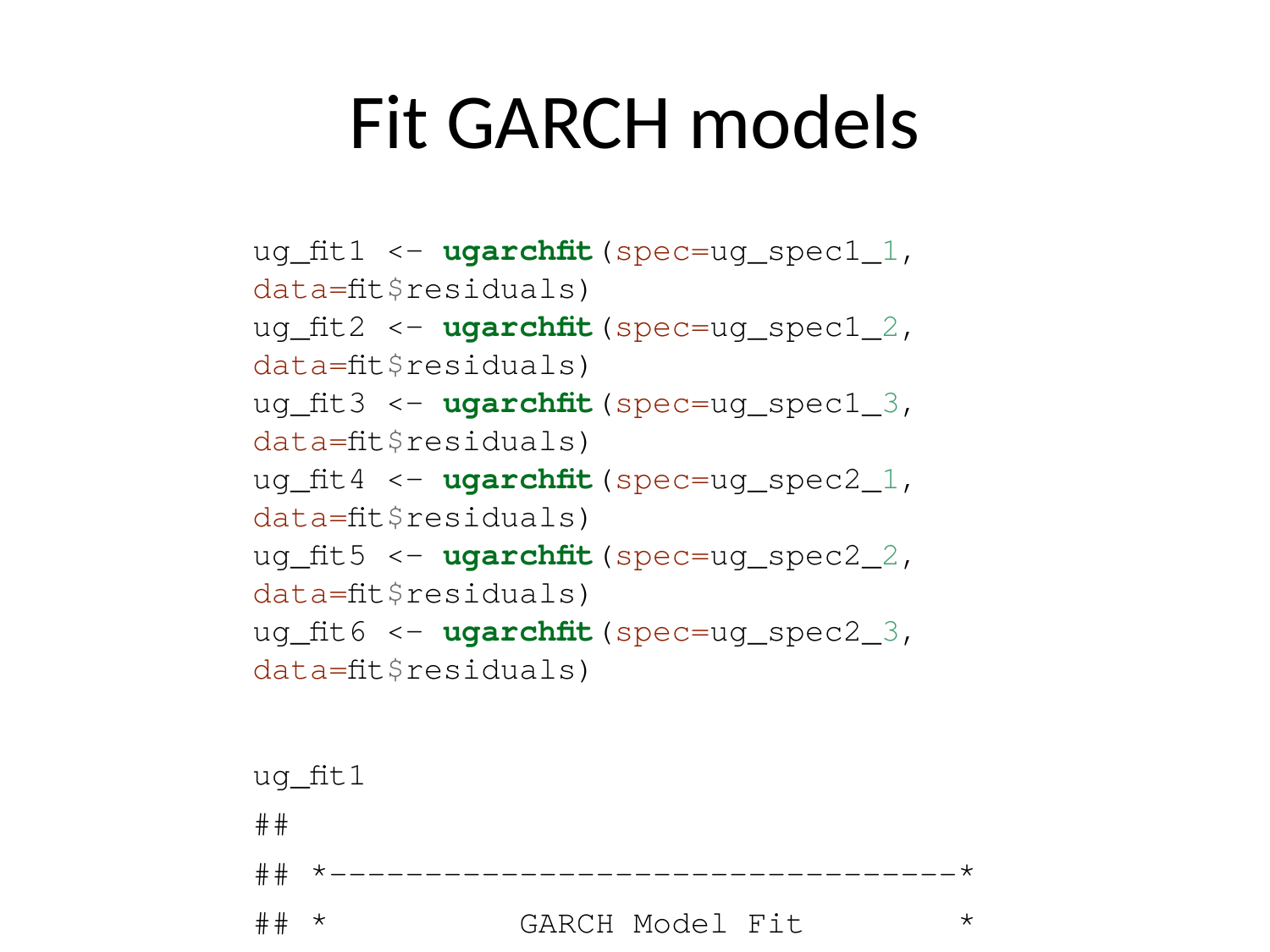

# Fit GARCH models
ug_fit1 <- ugarchfit(spec=ug_spec1_1, data=fit$residuals)
ug_fit2 <- ugarchfit(spec=ug_spec1_2, data=fit$residuals)
ug_fit3 <- ugarchfit(spec=ug_spec1_3, data=fit$residuals)
ug_fit4 <- ugarchfit(spec=ug_spec2_1, data=fit$residuals)
ug_fit5 <- ugarchfit(spec=ug_spec2_2, data=fit$residuals)
ug_fit6 <- ugarchfit(spec=ug_spec2_3, data=fit$residuals)
ug_fit1
##
## *---------------------------------*
## *          GARCH Model Fit        *
## *---------------------------------*
##
## Conditional Variance Dynamics
## -----------------------------------
## GARCH Model  : sGARCH(1,1)
## Mean Model   : ARFIMA(0,0,0)
## Distribution : std
##
## Optimal Parameters
## ------------------------------------
##         Estimate  Std. Error  t value Pr(>|t|)
## omega  1348.8370  4170.62556  0.32341 0.746382
## alpha1    0.1769     0.12354  1.43196 0.152156
## beta1     0.8221     0.29236  2.81197 0.004924
## shape     3.3526     1.44022  2.32781 0.019922
##
## Robust Standard Errors:
##         Estimate  Std. Error  t value Pr(>|t|)
## omega  1348.8370 18759.83344  0.07190  0.94268
## alpha1    0.1769     0.37896  0.46681  0.64063
## beta1     0.8221     1.30742  0.62879  0.52948
## shape     3.3526     5.63099  0.59538  0.55159
##
## LogLikelihood : -1550.931
##
## Information Criteria
## ------------------------------------
##
## Akaike       12.693
## Bayes        12.750
## Shibata      12.693
## Hannan-Quinn 12.716
##
## Weighted Ljung-Box Test on Standardized Residuals
## ------------------------------------
##                         statistic p-value
## Lag[1]                     0.1668  0.6830
## Lag[2*(p+q)+(p+q)-1][2]    0.3174  0.7861
## Lag[4*(p+q)+(p+q)-1][5]    0.8112  0.9007
## d.o.f=0
## H0 : No serial correlation
##
## Weighted Ljung-Box Test on Standardized Squared Residuals
## ------------------------------------
##                         statistic p-value
## Lag[1]                    0.06464  0.7993
## Lag[2*(p+q)+(p+q)-1][5]   0.78150  0.9068
## Lag[4*(p+q)+(p+q)-1][9]   2.05566  0.8983
## d.o.f=2
##
## Weighted ARCH LM Tests
## ------------------------------------
##             Statistic Shape Scale P-Value
## ARCH Lag[3]    0.6004 0.500 2.000  0.4384
## ARCH Lag[5]    1.4077 1.440 1.667  0.6169
## ARCH Lag[7]    2.3133 2.315 1.543  0.6512
##
## Nyblom stability test
## ------------------------------------
## Joint Statistic:  1.811
## Individual Statistics:
## omega  0.35208
## alpha1 0.04076
## beta1  0.14825
## shape  0.34564
##
## Asymptotic Critical Values (10% 5% 1%)
## Joint Statistic:          1.07 1.24 1.6
## Individual Statistic:     0.35 0.47 0.75
##
## Sign Bias Test
## ------------------------------------
##                    t-value    prob sig
## Sign Bias           1.8222 0.06967   *
## Negative Sign Bias  1.4457 0.14956
## Positive Sign Bias  0.2207 0.82548
## Joint Effect        4.6745 0.19724
##
##
## Adjusted Pearson Goodness-of-Fit Test:
## ------------------------------------
##   group statistic p-value(g-1)
## 1    20     10.43       0.9416
## 2    30     21.33       0.8470
## 3    40     28.14       0.9013
## 4    50     36.84       0.8996
##
##
## Elapsed time : 0.1436219
ug_fit2
##
## *---------------------------------*
## *          GARCH Model Fit        *
## *---------------------------------*
##
## Conditional Variance Dynamics
## -----------------------------------
## GARCH Model  : sGARCH(1,1)
## Mean Model   : ARFIMA(0,0,0)
## Distribution : sstd
##
## Optimal Parameters
## ------------------------------------
##          Estimate  Std. Error  t value Pr(>|t|)
## omega  1694.54101 8470.303275  0.20006 0.841436
## alpha1    0.20139    0.157989  1.27469 0.202418
## beta1     0.79761    0.573943  1.38971 0.164618
## skew      0.93427    0.060766 15.37497 0.000000
## shape     3.27660    1.490264  2.19867 0.027901
##
## Robust Standard Errors:
##          Estimate   Std. Error   t value Pr(>|t|)
## omega  1694.54101 64920.031446  0.026102  0.97918
## alpha1    0.20139     1.473163  0.136704  0.89126
## beta1     0.79761     4.402662  0.181166  0.85624
## skew      0.93427     0.078345 11.925156  0.00000
## shape     3.27660    12.811676  0.255751  0.79814
##
## LogLikelihood : -1550.386
##
## Information Criteria
## ------------------------------------
##
## Akaike       12.697
## Bayes        12.768
## Shibata      12.696
## Hannan-Quinn 12.726
##
## Weighted Ljung-Box Test on Standardized Residuals
## ------------------------------------
##                         statistic p-value
## Lag[1]                     0.1811  0.6704
## Lag[2*(p+q)+(p+q)-1][2]    0.3123  0.7889
## Lag[4*(p+q)+(p+q)-1][5]    0.7964  0.9038
## d.o.f=0
## H0 : No serial correlation
##
## Weighted Ljung-Box Test on Standardized Squared Residuals
## ------------------------------------
##                         statistic p-value
## Lag[1]                     0.1111  0.7389
## Lag[2*(p+q)+(p+q)-1][5]    0.8462  0.8934
## Lag[4*(p+q)+(p+q)-1][9]    2.1733  0.8833
## d.o.f=2
##
## Weighted ARCH LM Tests
## ------------------------------------
##             Statistic Shape Scale P-Value
## ARCH Lag[3]    0.5915 0.500 2.000  0.4418
## ARCH Lag[5]    1.4307 1.440 1.667  0.6107
## ARCH Lag[7]    2.3748 2.315 1.543  0.6383
##
## Nyblom stability test
## ------------------------------------
## Joint Statistic:  1.9652
## Individual Statistics:
## omega  0.38880
## alpha1 0.04223
## beta1  0.13974
## skew   0.06706
## shape  0.36024
##
## Asymptotic Critical Values (10% 5% 1%)
## Joint Statistic:          1.28 1.47 1.88
## Individual Statistic:     0.35 0.47 0.75
##
## Sign Bias Test
## ------------------------------------
##                    t-value    prob sig
## Sign Bias           1.8841 0.06076   *
## Negative Sign Bias  1.5324 0.12675
## Positive Sign Bias  0.2645 0.79162
## Joint Effect        5.1050 0.16427
##
##
## Adjusted Pearson Goodness-of-Fit Test:
## ------------------------------------
##   group statistic p-value(g-1)
## 1    20     8.959       0.9742
## 2    30    18.633       0.9303
## 3    40    25.531       0.9525
## 4    50    37.653       0.8810
##
##
## Elapsed time : 0.148602
ug_fit3
##
## *---------------------------------*
## *          GARCH Model Fit        *
## *---------------------------------*
##
## Conditional Variance Dynamics
## -----------------------------------
## GARCH Model  : sGARCH(1,1)
## Mean Model   : ARFIMA(0,0,0)
## Distribution : ged
##
## Optimal Parameters
## ------------------------------------
##          Estimate  Std. Error  t value Pr(>|t|)
## omega  1541.80136 2192.318588  0.70327  0.48189
## alpha1    0.13720    0.091836  1.49397  0.13518
## beta1     0.81438    0.157670  5.16513  0.00000
## shape     1.05671    0.125945  8.39029  0.00000
##
## Robust Standard Errors:
##          Estimate  Std. Error  t value Pr(>|t|)
## omega  1541.80136  3667.29837  0.42042 0.674180
## alpha1    0.13720     0.11099  1.23612 0.216415
## beta1     0.81438     0.24688  3.29876 0.000971
## shape     1.05671     0.16198  6.52387 0.000000
##
## LogLikelihood : -1551.502
##
## Information Criteria
## ------------------------------------
##
## Akaike       12.698
## Bayes        12.755
## Shibata      12.697
## Hannan-Quinn 12.721
##
## Weighted Ljung-Box Test on Standardized Residuals
## ------------------------------------
##                         statistic p-value
## Lag[1]                     0.1487  0.6998
## Lag[2*(p+q)+(p+q)-1][2]    0.2941  0.7990
## Lag[4*(p+q)+(p+q)-1][5]    0.8046  0.9021
## d.o.f=0
## H0 : No serial correlation
##
## Weighted Ljung-Box Test on Standardized Squared Residuals
## ------------------------------------
##                         statistic p-value
## Lag[1]                    0.02552  0.8731
## Lag[2*(p+q)+(p+q)-1][5]   0.69863  0.9232
## Lag[4*(p+q)+(p+q)-1][9]   2.02224  0.9023
## d.o.f=2
##
## Weighted ARCH LM Tests
## ------------------------------------
##             Statistic Shape Scale P-Value
## ARCH Lag[3]    0.5271 0.500 2.000  0.4678
## ARCH Lag[5]    1.3864 1.440 1.667  0.6227
## ARCH Lag[7]    2.3322 2.315 1.543  0.6472
##
## Nyblom stability test
## ------------------------------------
## Joint Statistic:  1.0781
## Individual Statistics:
## omega  0.32899
## alpha1 0.07414
## beta1  0.21047
## shape  0.36880
##
## Asymptotic Critical Values (10% 5% 1%)
## Joint Statistic:          1.07 1.24 1.6
## Individual Statistic:     0.35 0.47 0.75
##
## Sign Bias Test
## ------------------------------------
##                    t-value    prob sig
## Sign Bias          1.93400 0.05429   *
## Negative Sign Bias 1.38376 0.16772
## Positive Sign Bias 0.02905 0.97685
## Joint Effect       4.74066 0.19180
##
##
## Adjusted Pearson Goodness-of-Fit Test:
## ------------------------------------
##   group statistic p-value(g-1)
## 1    20     10.10       0.9504
## 2    30     22.55       0.7967
## 3    40     29.78       0.8562
## 4    50     49.90       0.4374
##
##
## Elapsed time : 0.1426561
ug_fit4
##
## *---------------------------------*
## *          GARCH Model Fit        *
## *---------------------------------*
##
## Conditional Variance Dynamics
## -----------------------------------
## GARCH Model  : gjrGARCH(1,1)
## Mean Model   : ARFIMA(0,0,0)
## Distribution : std
##
## Optimal Parameters
## ------------------------------------
##           Estimate  Std. Error  t value Pr(>|t|)
## omega  1284.071680  3083.21158  0.41647 0.677065
## alpha1    0.197564     0.11733  1.68378 0.092224
## beta1     0.830378     0.21990  3.77619 0.000159
## gamma1   -0.057883     0.13136 -0.44065 0.659464
## shape     3.357936     1.28731  2.60849 0.009094
##
## Robust Standard Errors:
##           Estimate  Std. Error  t value Pr(>|t|)
## omega  1284.071680 10921.17851  0.11758  0.90640
## alpha1    0.197564     0.17924  1.10226  0.27035
## beta1     0.830378     0.77133  1.07655  0.28168
## gamma1   -0.057883     0.17945 -0.32256  0.74703
## shape     3.357936     3.79501  0.88483  0.37625
##
## LogLikelihood : -1550.834
##
## Information Criteria
## ------------------------------------
##
## Akaike       12.701
## Bayes        12.772
## Shibata      12.700
## Hannan-Quinn 12.729
##
## Weighted Ljung-Box Test on Standardized Residuals
## ------------------------------------
##                         statistic p-value
## Lag[1]                     0.2316  0.6303
## Lag[2*(p+q)+(p+q)-1][2]    0.3775  0.7541
## Lag[4*(p+q)+(p+q)-1][5]    0.8942  0.8831
## d.o.f=0
## H0 : No serial correlation
##
## Weighted Ljung-Box Test on Standardized Squared Residuals
## ------------------------------------
##                         statistic p-value
## Lag[1]                     0.0450  0.8320
## Lag[2*(p+q)+(p+q)-1][5]    0.8402  0.8947
## Lag[4*(p+q)+(p+q)-1][9]    2.1280  0.8892
## d.o.f=2
##
## Weighted ARCH LM Tests
## ------------------------------------
##             Statistic Shape Scale P-Value
## ARCH Lag[3]    0.6895 0.500 2.000  0.4063
## ARCH Lag[5]    1.4987 1.440 1.667  0.5926
## ARCH Lag[7]    2.4055 2.315 1.543  0.6320
##
## Nyblom stability test
## ------------------------------------
## Joint Statistic:  1.9832
## Individual Statistics:
## omega  0.37493
## alpha1 0.04822
## beta1  0.16789
## gamma1 0.11002
## shape  0.36475
##
## Asymptotic Critical Values (10% 5% 1%)
## Joint Statistic:          1.28 1.47 1.88
## Individual Statistic:     0.35 0.47 0.75
##
## Sign Bias Test
## ------------------------------------
##                    t-value    prob sig
## Sign Bias           1.7909 0.07456   *
## Negative Sign Bias  1.3120 0.19077
## Positive Sign Bias  0.2834 0.77710
## Joint Effect        4.6827 0.19656
##
##
## Adjusted Pearson Goodness-of-Fit Test:
## ------------------------------------
##   group statistic p-value(g-1)
## 1    20     13.69       0.8012
## 2    30     23.04       0.7747
## 3    40     42.51       0.3223
## 4    50     40.10       0.8136
##
##
## Elapsed time : 0.396955
ug_fit5
##
## *---------------------------------*
## *          GARCH Model Fit        *
## *---------------------------------*
##
## Conditional Variance Dynamics
## -----------------------------------
## GARCH Model  : gjrGARCH(1,1)
## Mean Model   : ARFIMA(0,0,0)
## Distribution : sstd
##
## Optimal Parameters
## ------------------------------------
##           Estimate  Std. Error  t value Pr(>|t|)
## omega  1550.288271 5272.264770  0.29405 0.768723
## alpha1    0.210900    0.147556  1.42929 0.152920
## beta1     0.810430    0.362598  2.23506 0.025413
## gamma1   -0.046398    0.144618 -0.32083 0.748336
## skew      0.935942    0.063079 14.83759 0.000000
## shape     3.305901    1.462322  2.26072 0.023777
##
## Robust Standard Errors:
##           Estimate   Std. Error   t value Pr(>|t|)
## omega  1550.288271 27097.918149  0.057211  0.95438
## alpha1    0.210900     0.460641  0.457841  0.64707
## beta1     0.810430     1.858400  0.436090  0.66277
## gamma1   -0.046398     0.299784 -0.154772  0.87700
## skew      0.935942     0.086924 10.767357  0.00000
## shape     3.305901     6.456326  0.512041  0.60862
##
## LogLikelihood : -1550.335
##
## Information Criteria
## ------------------------------------
##
## Akaike       12.705
## Bayes        12.791
## Shibata      12.704
## Hannan-Quinn 12.739
##
## Weighted Ljung-Box Test on Standardized Residuals
## ------------------------------------
##                         statistic p-value
## Lag[1]                     0.2194  0.6395
## Lag[2*(p+q)+(p+q)-1][2]    0.3516  0.7676
## Lag[4*(p+q)+(p+q)-1][5]    0.8549  0.8915
## d.o.f=0
## H0 : No serial correlation
##
## Weighted Ljung-Box Test on Standardized Squared Residuals
## ------------------------------------
##                         statistic p-value
## Lag[1]                    0.08182  0.7749
## Lag[2*(p+q)+(p+q)-1][5]   0.86851  0.8887
## Lag[4*(p+q)+(p+q)-1][9]   2.19479  0.8805
## d.o.f=2
##
## Weighted ARCH LM Tests
## ------------------------------------
##             Statistic Shape Scale P-Value
## ARCH Lag[3]    0.6577 0.500 2.000  0.4174
## ARCH Lag[5]    1.4814 1.440 1.667  0.5972
## ARCH Lag[7]    2.4237 2.315 1.543  0.6282
##
## Nyblom stability test
## ------------------------------------
## Joint Statistic:  2.1243
## Individual Statistics:
## omega  0.39456
## alpha1 0.04550
## beta1  0.15048
## gamma1 0.10429
## skew   0.06612
## shape  0.37104
##
## Asymptotic Critical Values (10% 5% 1%)
## Joint Statistic:          1.49 1.68 2.12
## Individual Statistic:     0.35 0.47 0.75
##
## Sign Bias Test
## ------------------------------------
##                    t-value   prob sig
## Sign Bias           1.8420 0.0667   *
## Negative Sign Bias  1.4085 0.1603
## Positive Sign Bias  0.3012 0.7635
## Joint Effect        4.9770 0.1735
##
##
## Adjusted Pearson Goodness-of-Fit Test:
## ------------------------------------
##   group statistic p-value(g-1)
## 1    20      6.02       0.9979
## 2    30     15.69       0.9788
## 3    40     25.86       0.9475
## 4    50     47.86       0.5195
##
##
## Elapsed time : 0.652786
ug_fit6
##
## *---------------------------------*
## *          GARCH Model Fit        *
## *---------------------------------*
##
## Conditional Variance Dynamics
## -----------------------------------
## GARCH Model  : gjrGARCH(1,1)
## Mean Model   : ARFIMA(0,0,0)
## Distribution : ged
##
## Optimal Parameters
## ------------------------------------
##           Estimate  Std. Error  t value Pr(>|t|)
## omega  1529.783258  1909.48730  0.80115  0.42305
## alpha1    0.164575     0.10210  1.61190  0.10698
## beta1     0.823306     0.13995  5.88277  0.00000
## gamma1   -0.082734     0.10731 -0.77097  0.44072
## shape     1.073341     0.13004  8.25407  0.00000
##
## Robust Standard Errors:
##           Estimate  Std. Error  t value Pr(>|t|)
## omega  1529.783258 2970.426638  0.51501 0.606550
## alpha1    0.164575    0.102876  1.59974 0.109655
## beta1     0.823306    0.204768  4.02067 0.000058
## gamma1   -0.082734    0.091601 -0.90320 0.366419
## shape     1.073341    0.160796  6.67516 0.000000
##
## LogLikelihood : -1551.221
##
## Information Criteria
## ------------------------------------
##
## Akaike       12.704
## Bayes        12.775
## Shibata      12.703
## Hannan-Quinn 12.733
##
## Weighted Ljung-Box Test on Standardized Residuals
## ------------------------------------
##                         statistic p-value
## Lag[1]                     0.2603  0.6099
## Lag[2*(p+q)+(p+q)-1][2]    0.3925  0.7463
## Lag[4*(p+q)+(p+q)-1][5]    0.9412  0.8728
## d.o.f=0
## H0 : No serial correlation
##
## Weighted Ljung-Box Test on Standardized Squared Residuals
## ------------------------------------
##                         statistic p-value
## Lag[1]                    0.00415  0.9486
## Lag[2*(p+q)+(p+q)-1][5]   0.78751  0.9056
## Lag[4*(p+q)+(p+q)-1][9]   2.13961  0.8877
## d.o.f=2
##
## Weighted ARCH LM Tests
## ------------------------------------
##             Statistic Shape Scale P-Value
## ARCH Lag[3]    0.6609 0.500 2.000  0.4163
## ARCH Lag[5]    1.5052 1.440 1.667  0.5909
## ARCH Lag[7]    2.4769 2.315 1.543  0.6172
##
## Nyblom stability test
## ------------------------------------
## Joint Statistic:  1.2677
## Individual Statistics:
## omega  0.36307
## alpha1 0.09217
## beta1  0.23844
## gamma1 0.16082
## shape  0.40861
##
## Asymptotic Critical Values (10% 5% 1%)
## Joint Statistic:          1.28 1.47 1.88
## Individual Statistic:     0.35 0.47 0.75
##
## Sign Bias Test
## ------------------------------------
##                    t-value    prob sig
## Sign Bias           1.8923 0.05965   *
## Negative Sign Bias  1.1060 0.26981
## Positive Sign Bias  0.1187 0.90562
## Joint Effect        4.8712 0.18148
##
##
## Adjusted Pearson Goodness-of-Fit Test:
## ------------------------------------
##   group statistic p-value(g-1)
## 1    20     8.469       0.9813
## 2    30    26.224       0.6135
## 3    40    35.000       0.6529
## 4    50    47.449       0.5362
##
##
## Elapsed time : 0.619298